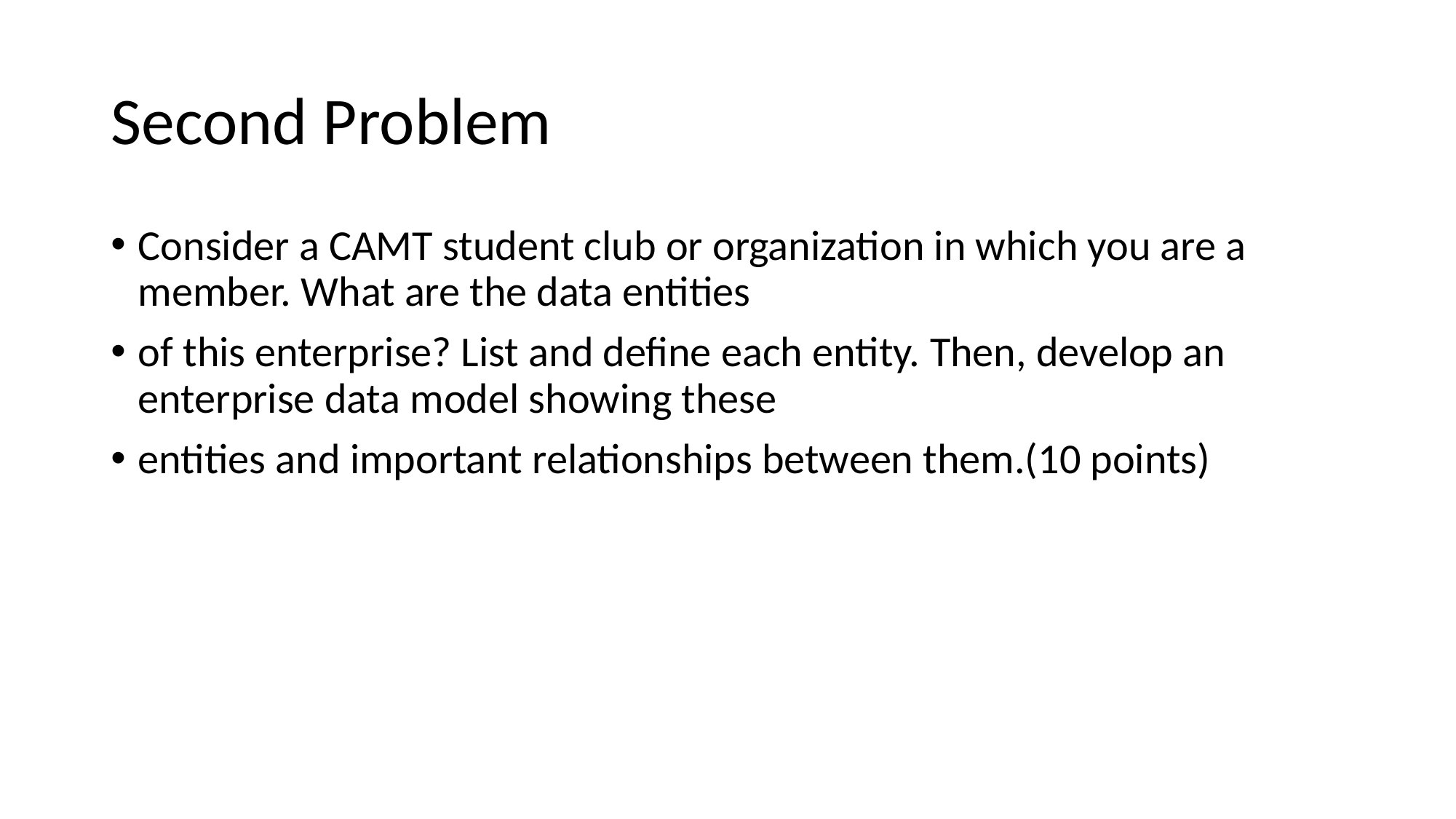

# Second Problem
Consider a CAMT student club or organization in which you are a member. What are the data entities
of this enterprise? List and define each entity. Then, develop an enterprise data model showing these
entities and important relationships between them.(10 points)